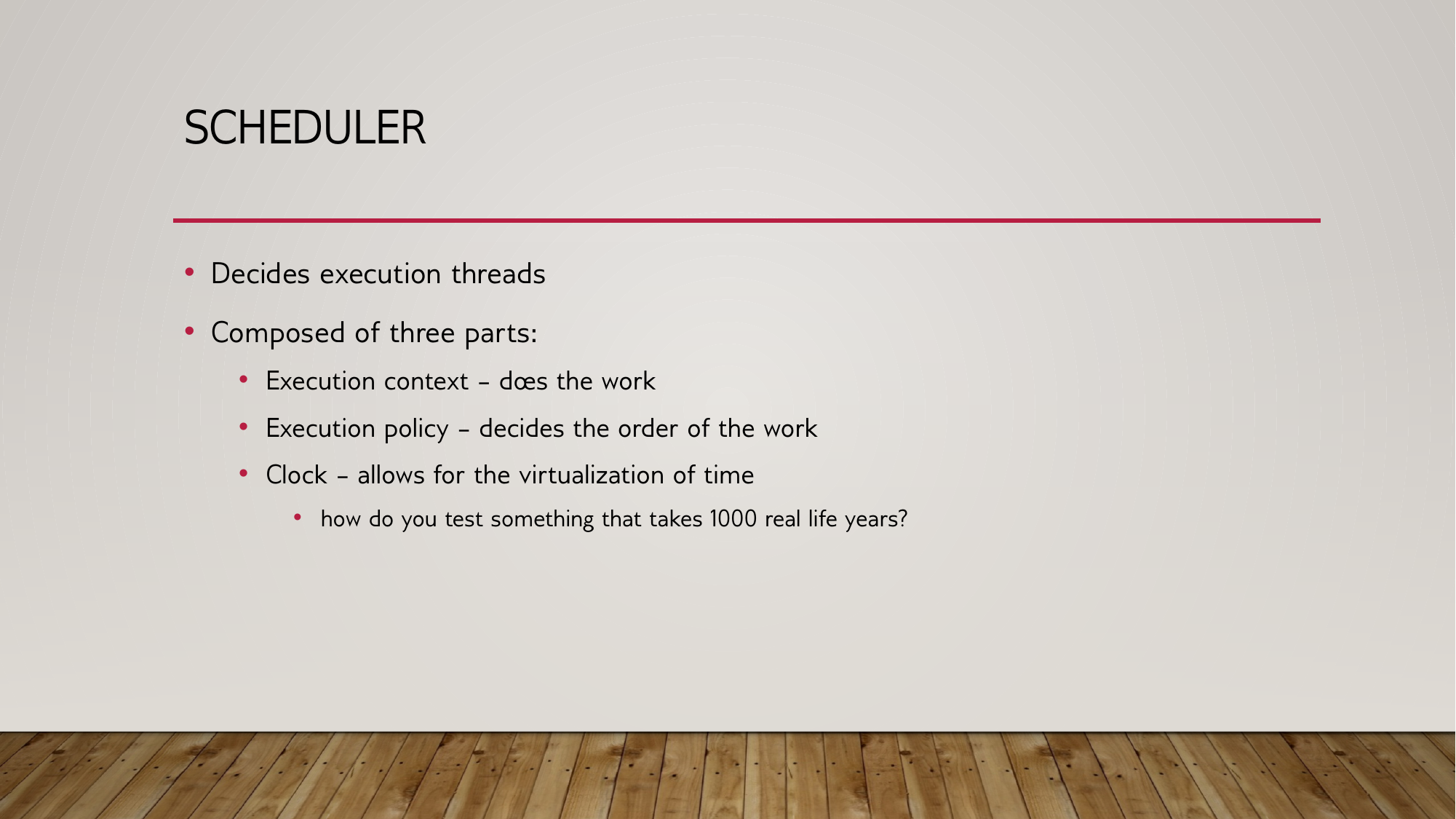

# Scheduler
Decides execution threads
Composed of three parts:
Execution context – does the work
Execution policy – decides the order of the work
Clock – allows for the virtualization of time
how do you test something that takes 1000 real life years?